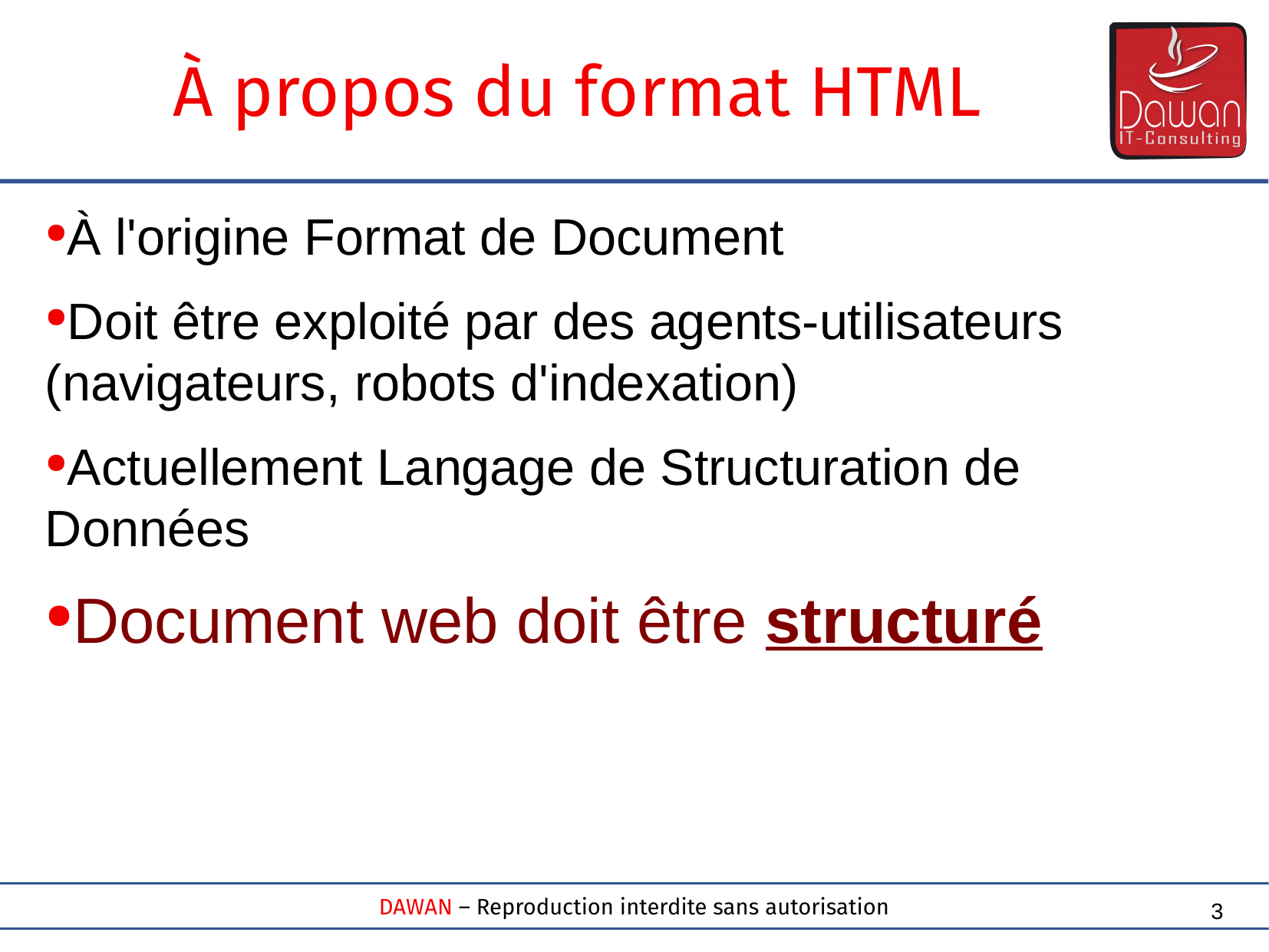

À propos du format HTML
À l'origine Format de Document
Doit être exploité par des agents-utilisateurs (navigateurs, robots d'indexation)
Actuellement Langage de Structuration de Données
Document web doit être structuré
3